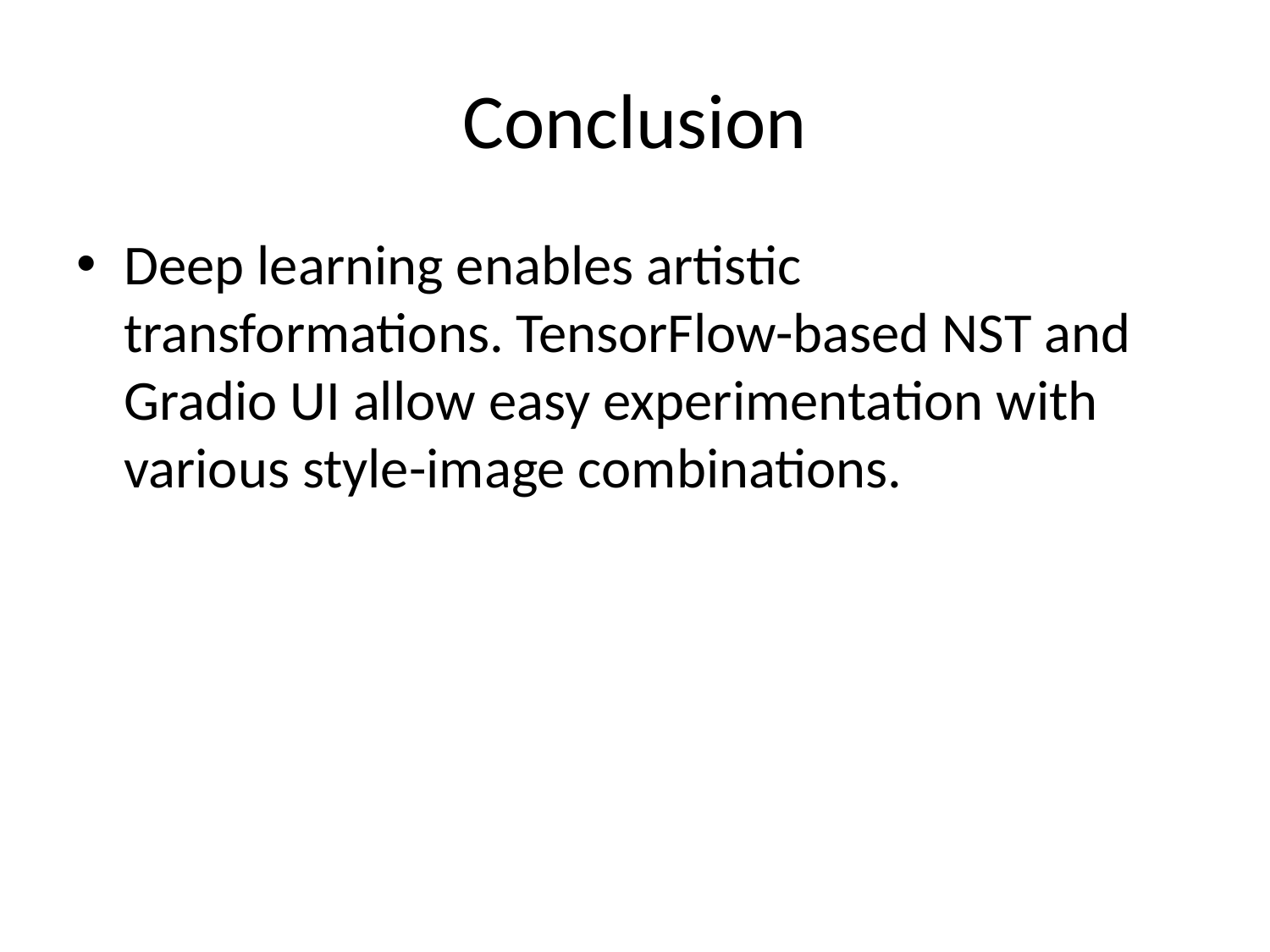

# Conclusion
Deep learning enables artistic transformations. TensorFlow-based NST and Gradio UI allow easy experimentation with various style-image combinations.